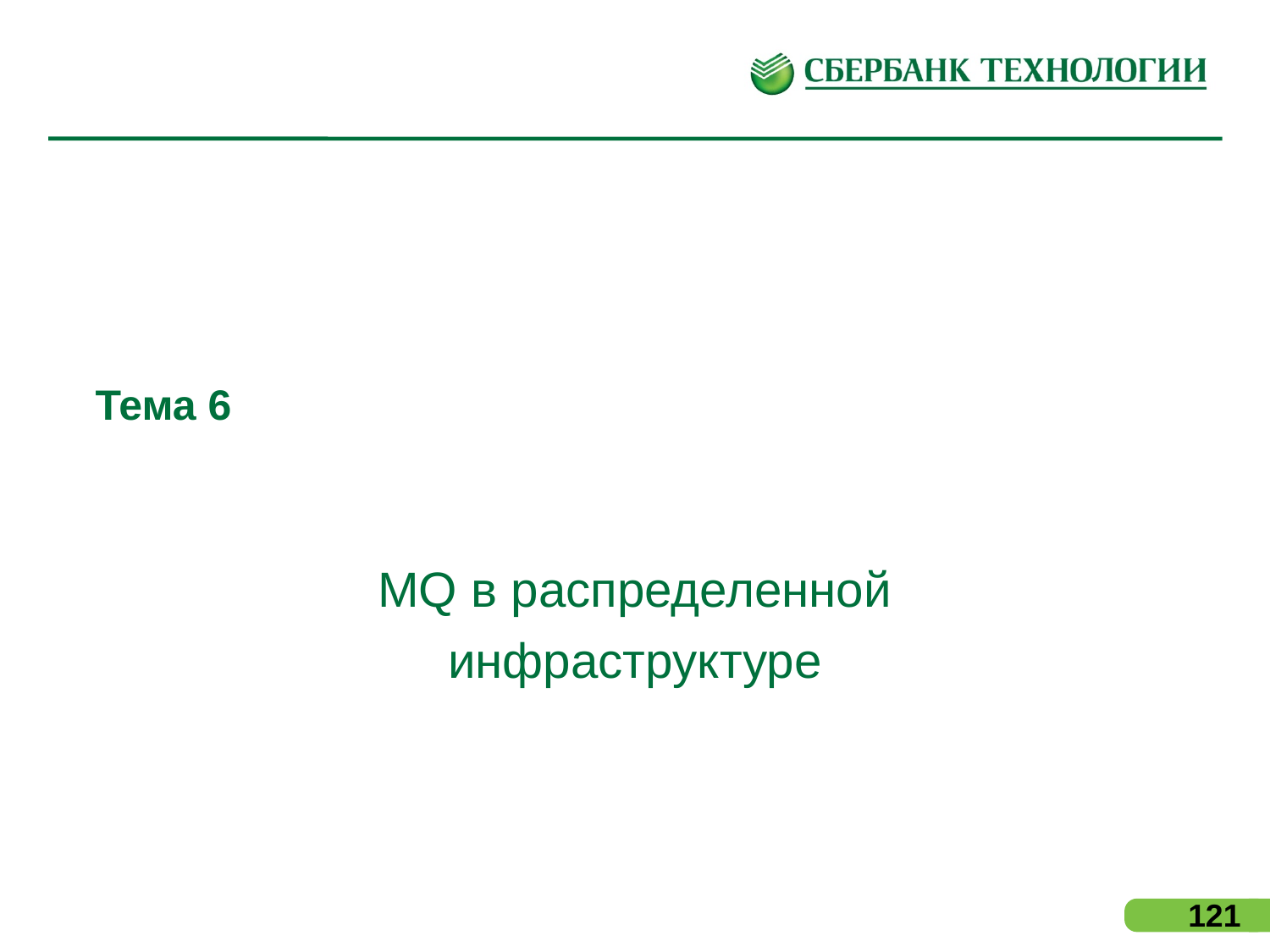

# Тема 6
MQ в распределенной инфраструктуре